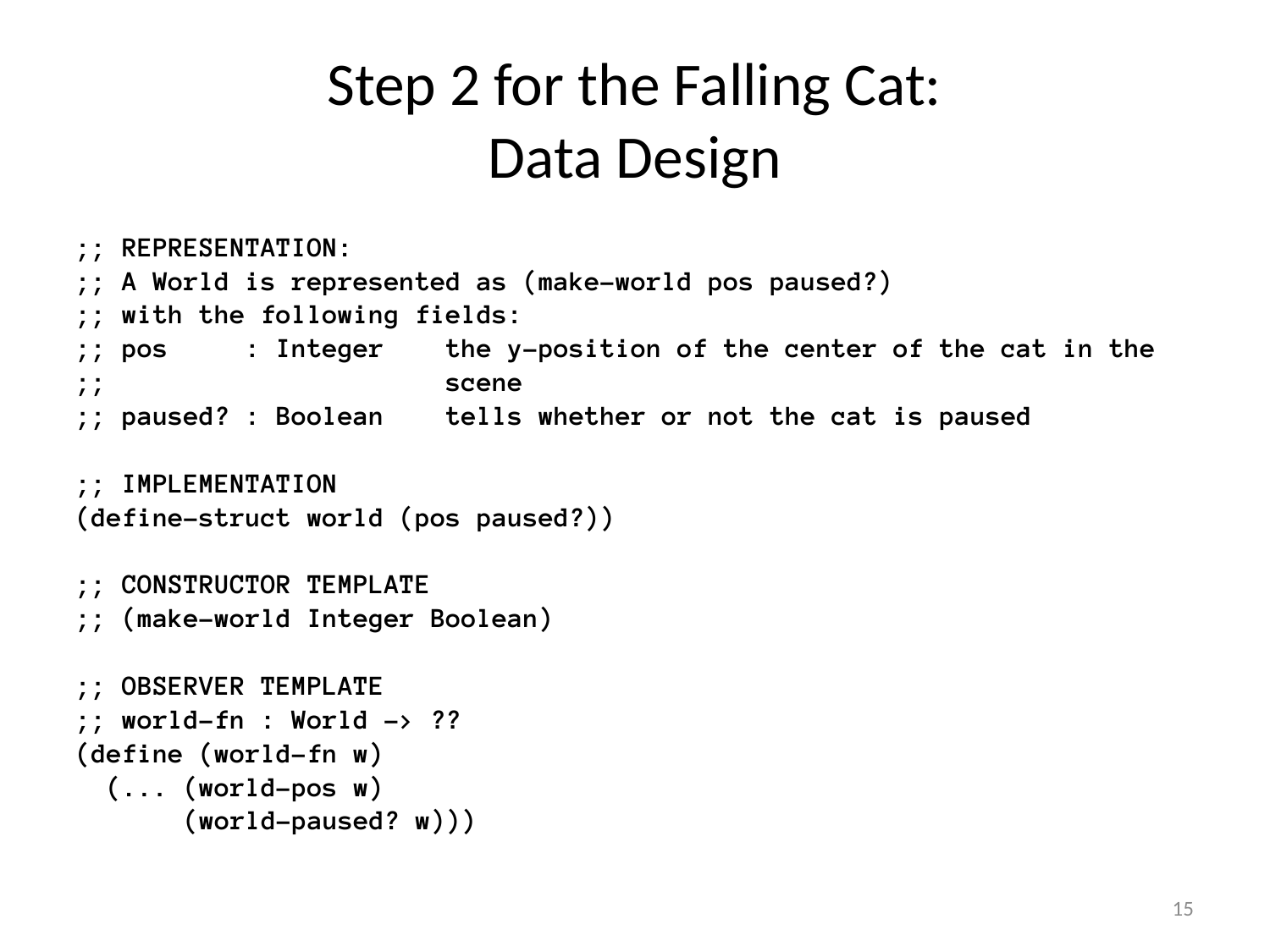

# Step 2 for the Falling Cat: Data Design
;; REPRESENTATION:
;; A World is represented as (make-world pos paused?)
;; with the following fields:
;; pos     : Integer    the y-position of the center of the cat in the
;;                      scene
;; paused? : Boolean    tells whether or not the cat is paused

;; IMPLEMENTATION
(define-struct world (pos paused?))

;; CONSTRUCTOR TEMPLATE
;; (make-world Integer Boolean)

;; OBSERVER TEMPLATE
;; world-fn : World -> ??
(define (world-fn w)
  (... (world-pos w)
       (world-paused? w)))
15